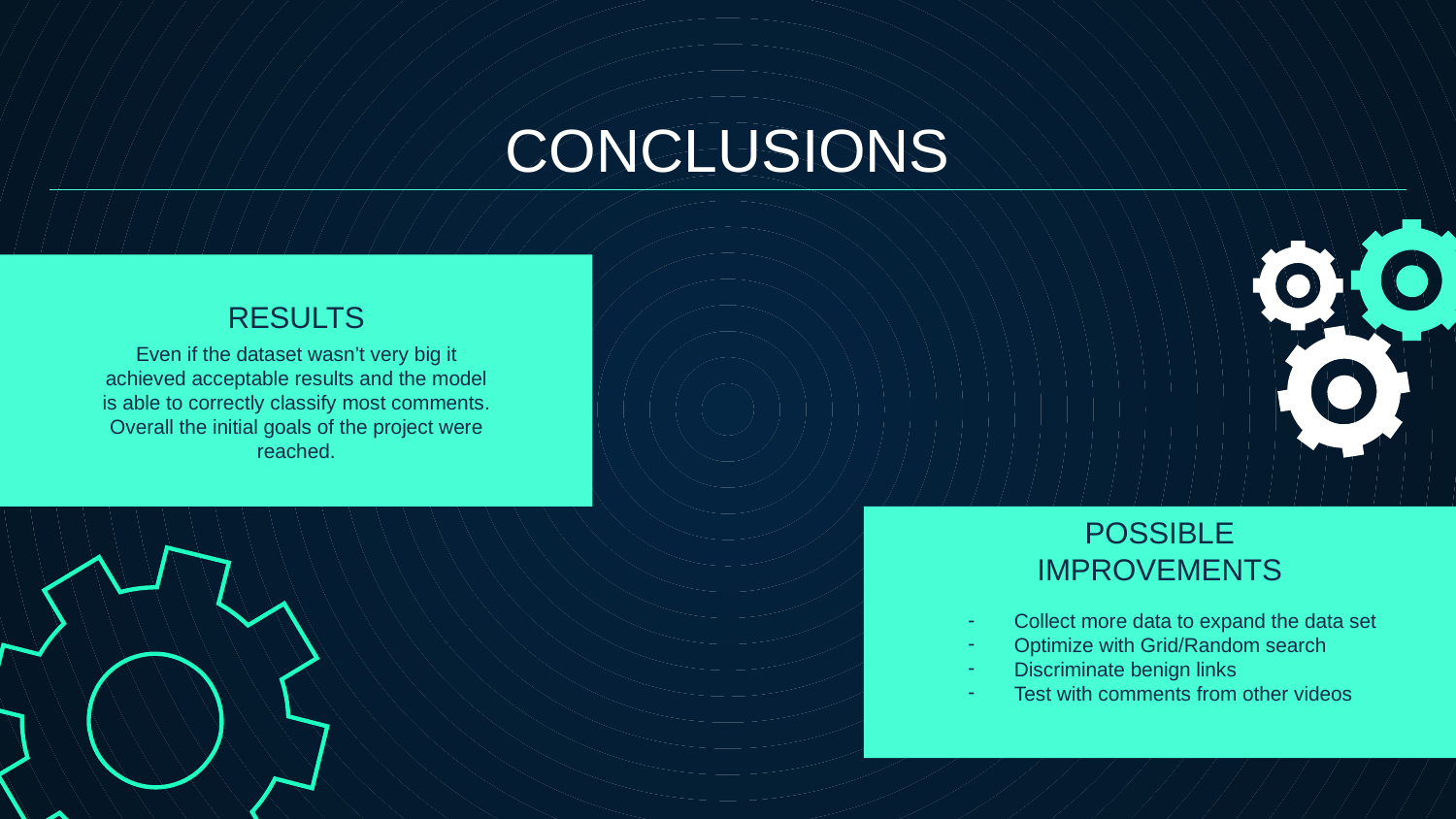

CONCLUSIONS

RESULTS

Even if the dataset wasn’t very big it achieved acceptable results and the model is able to correctly classify most comments. Overall the initial goals of the project were reached.

POSSIBLE IMPROVEMENTS

Collect more data to expand the data set
Optimize with Grid/Random search
Discriminate benign links
Test with comments from other videos